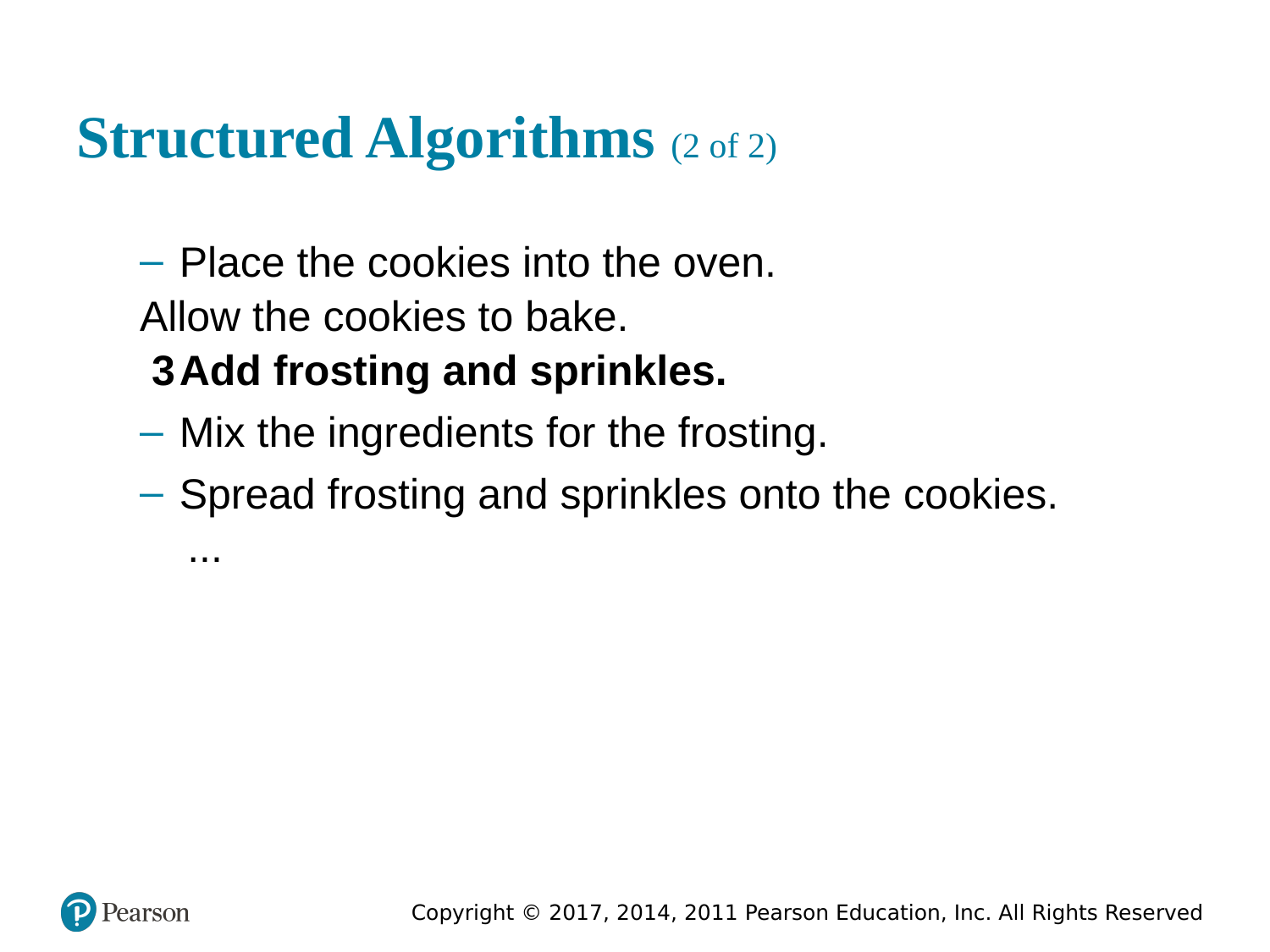

# Structured Algorithms (2 of 2)
Place the cookies into the oven.
Allow the cookies to bake.
 3	Add frosting and sprinkles.
Mix the ingredients for the frosting.
Spread frosting and sprinkles onto the cookies.
    ...